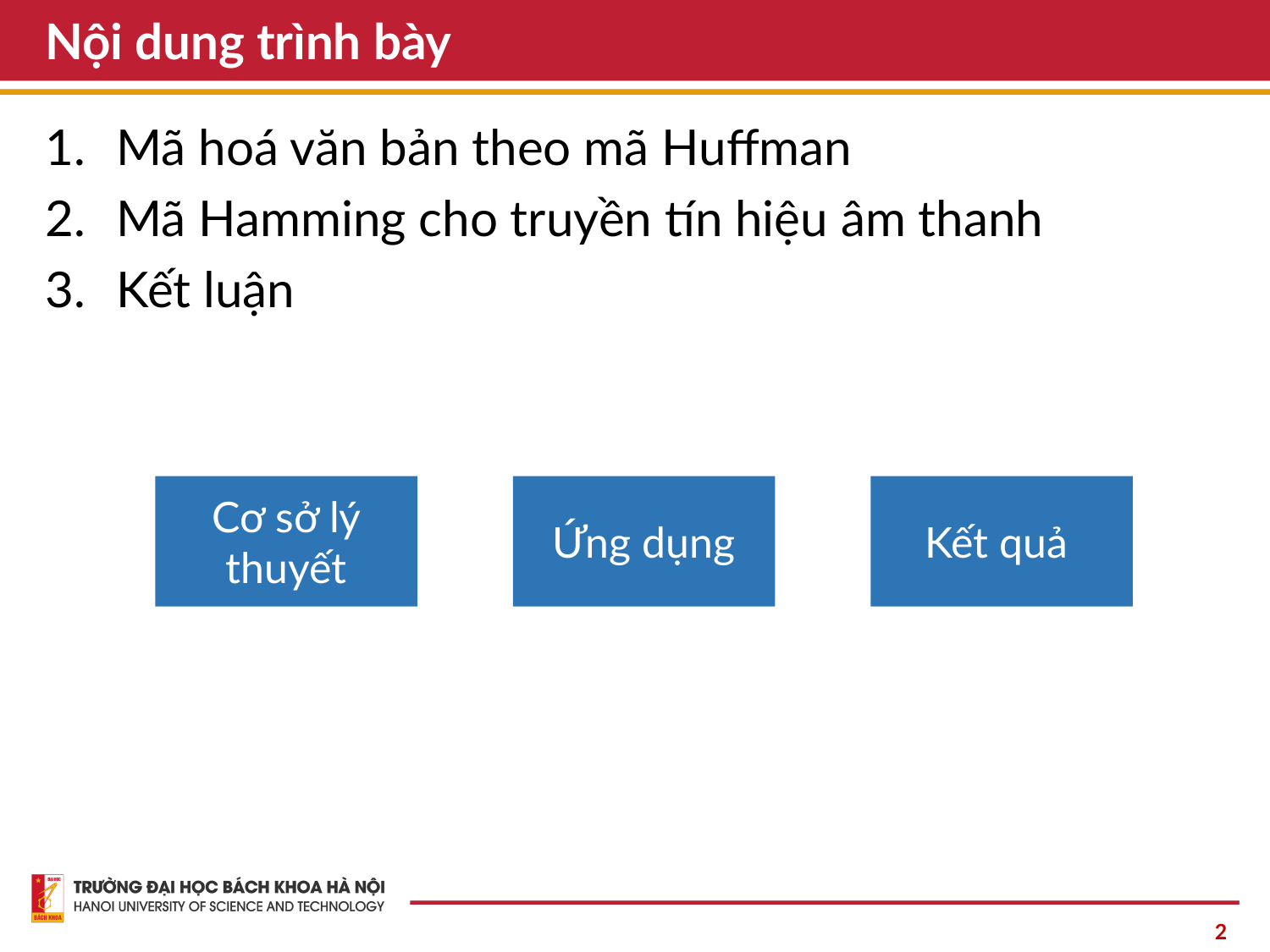

# Nội dung trình bày
Mã hoá văn bản theo mã Huffman
Mã Hamming cho truyền tín hiệu âm thanh
Kết luận
Cơ sở lý thuyết
Ứng dụng
Kết quả
2